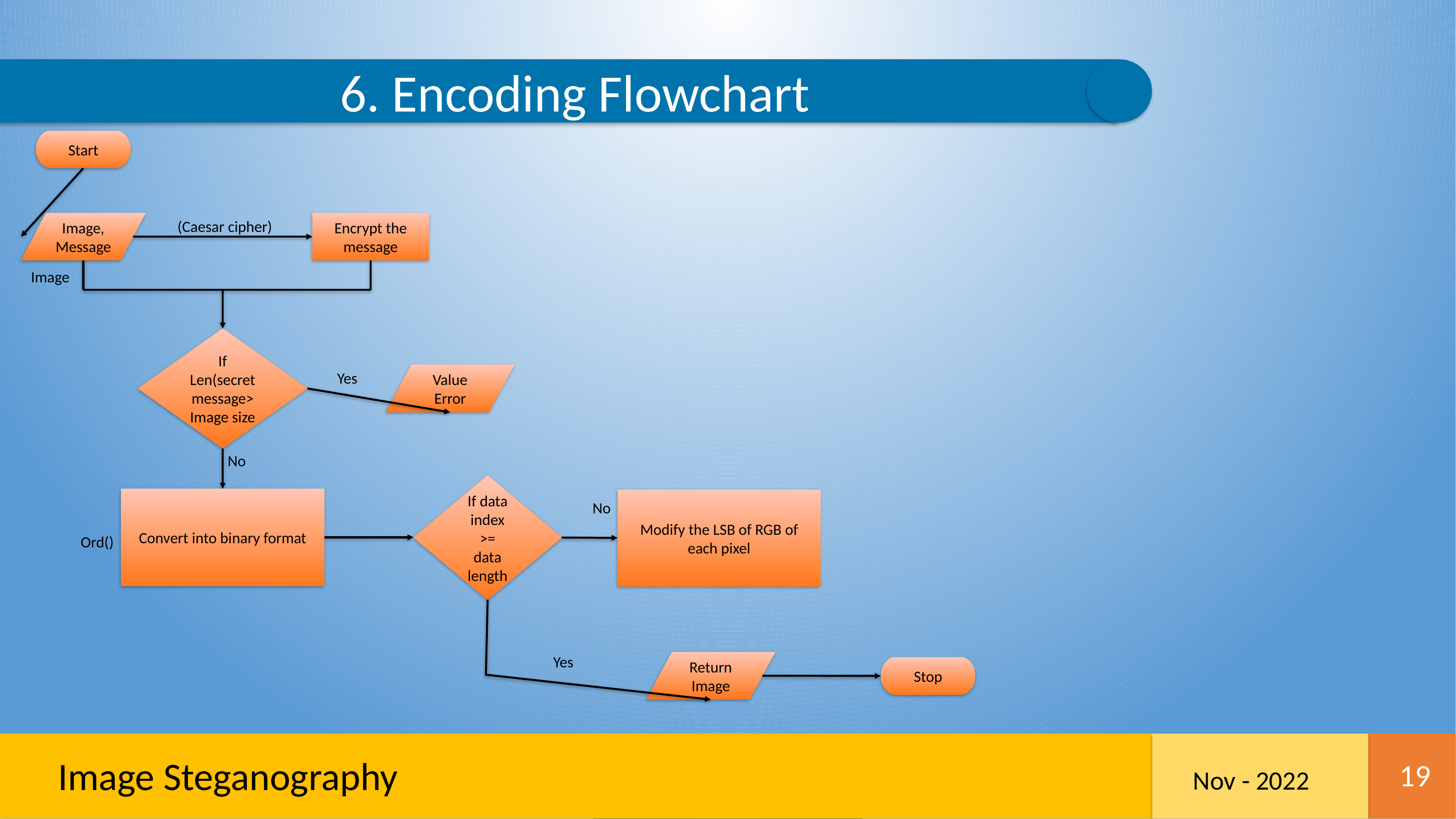

6. Encoding Flowchart

Start
Image, Message
Encrypt the message
(Caesar cipher)
Image
If Len(secret message>
Image size
Value Error
Yes
No
If data index
>=
data length
Convert into binary format
Modify the LSB of RGB of each pixel
No
Ord()
Yes
Return Image
Stop

Image Steganography
19
Nov - 2022